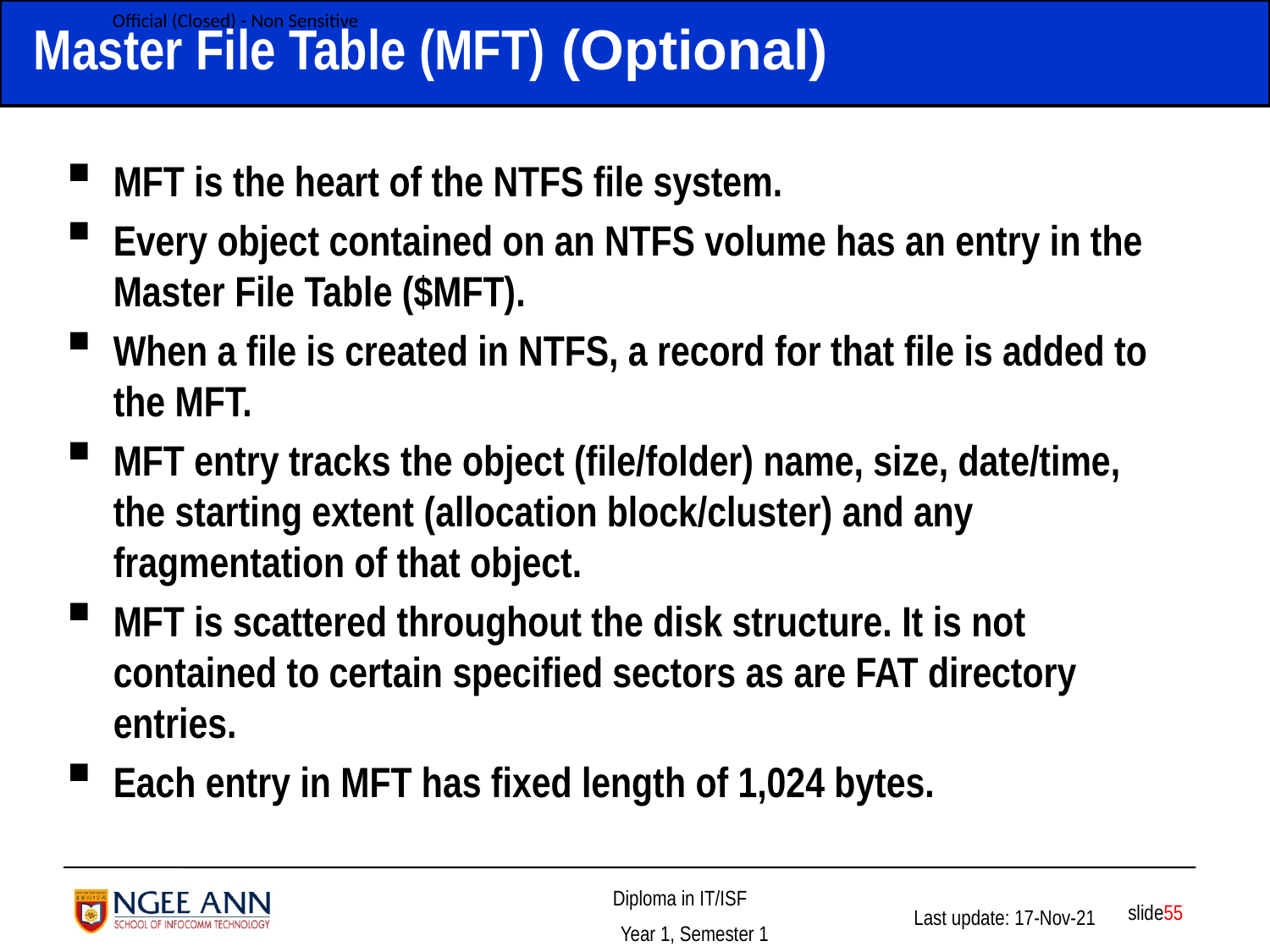

# Master File Table (MFT) (Optional)
MFT is the heart of the NTFS file system.
Every object contained on an NTFS volume has an entry in the Master File Table ($MFT).
When a file is created in NTFS, a record for that file is added to the MFT.
MFT entry tracks the object (file/folder) name, size, date/time, the starting extent (allocation block/cluster) and any fragmentation of that object.
MFT is scattered throughout the disk structure. It is not contained to certain specified sectors as are FAT directory entries.
Each entry in MFT has fixed length of 1,024 bytes.

    slide55